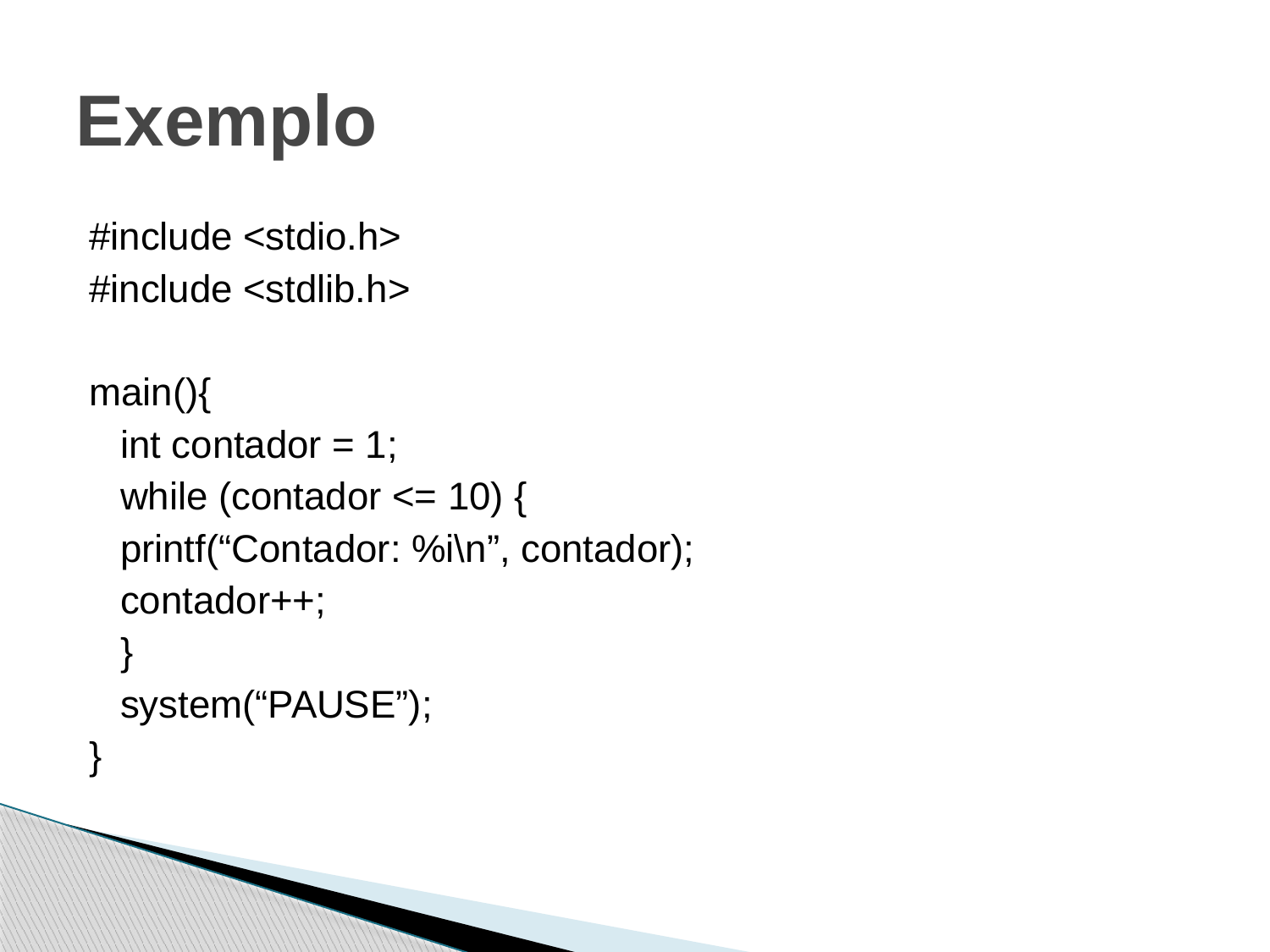

# Exemplo
#include <stdio.h>
#include <stdlib.h>

main(){
	int contador = 1;
	while (contador <= 10) {
		printf(“Contador: %i\n”, contador);
		contador++;
	}
	system(“PAUSE”);
}